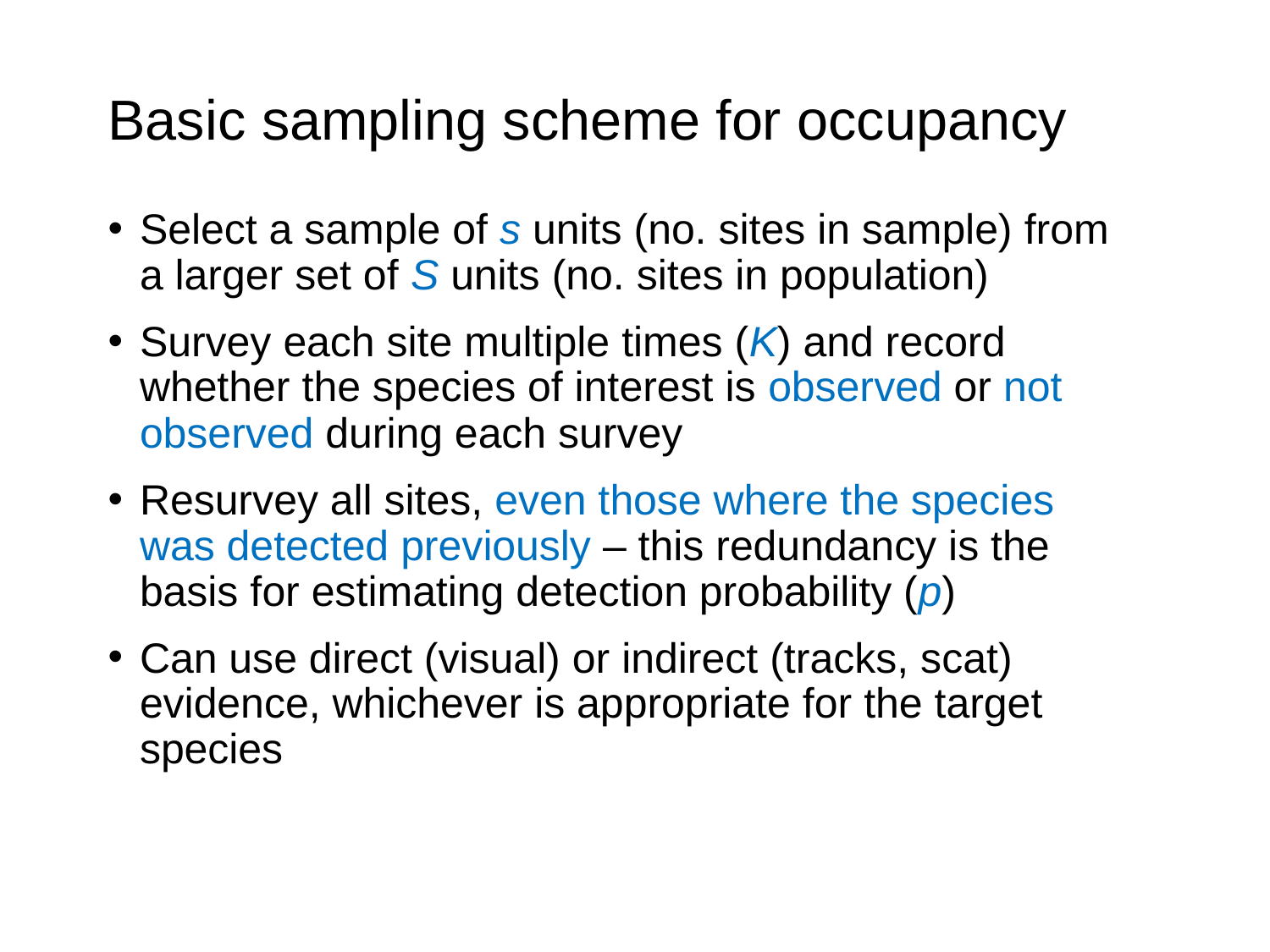

# Basic sampling scheme for occupancy
Select a sample of s units (no. sites in sample) from a larger set of S units (no. sites in population)
Survey each site multiple times (K) and record whether the species of interest is observed or not observed during each survey
Resurvey all sites, even those where the species was detected previously – this redundancy is the basis for estimating detection probability (p)
Can use direct (visual) or indirect (tracks, scat) evidence, whichever is appropriate for the target species